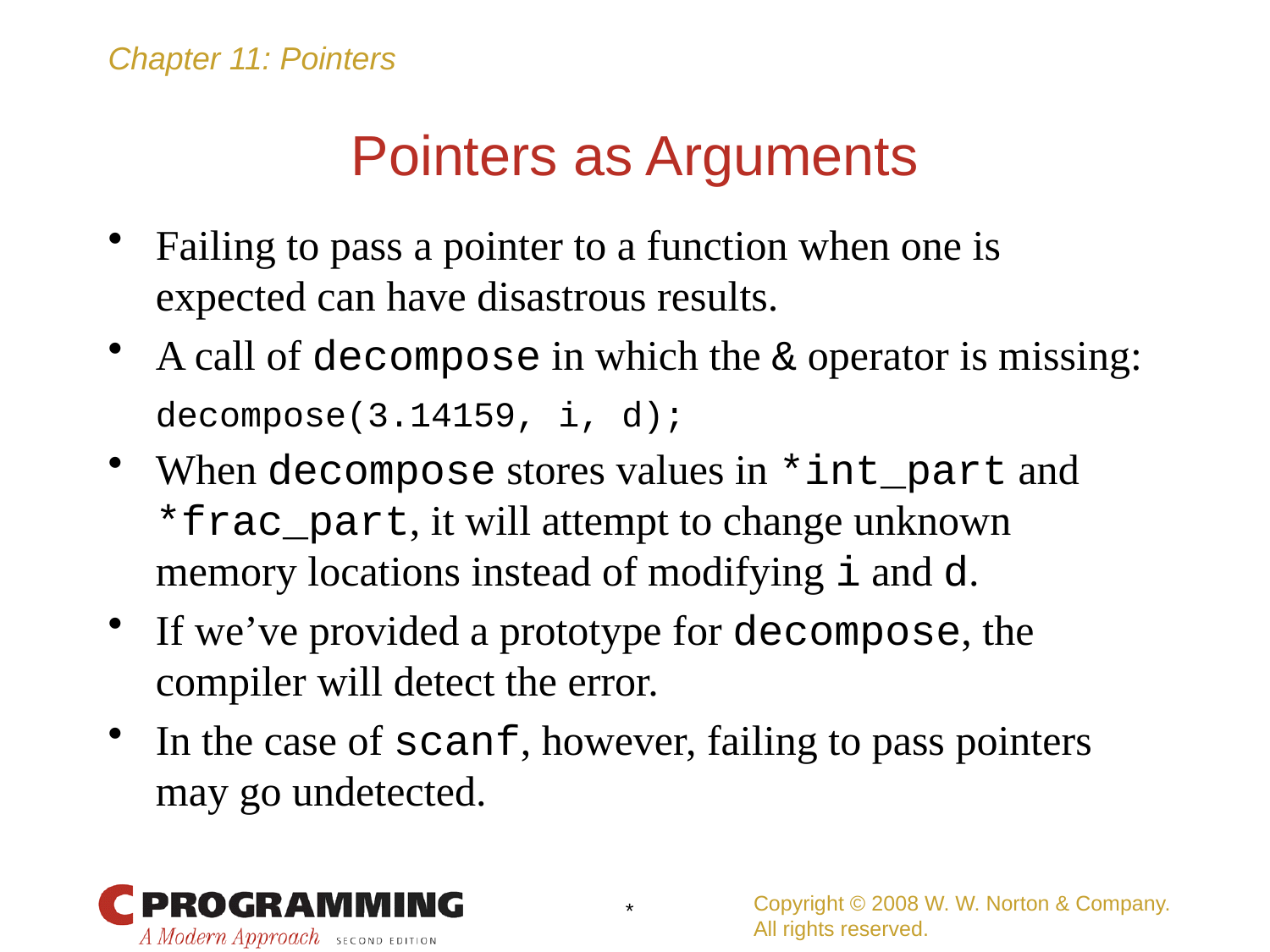

# Pointers as Arguments
Failing to pass a pointer to a function when one is expected can have disastrous results.
A call of decompose in which the & operator is missing:
	decompose(3.14159, i, d);
When decompose stores values in *int_part and *frac_part, it will attempt to change unknown memory locations instead of modifying i and d.
If we’ve provided a prototype for decompose, the compiler will detect the error.
In the case of scanf, however, failing to pass pointers may go undetected.
Copyright © 2008 W. W. Norton & Company.
All rights reserved.
*